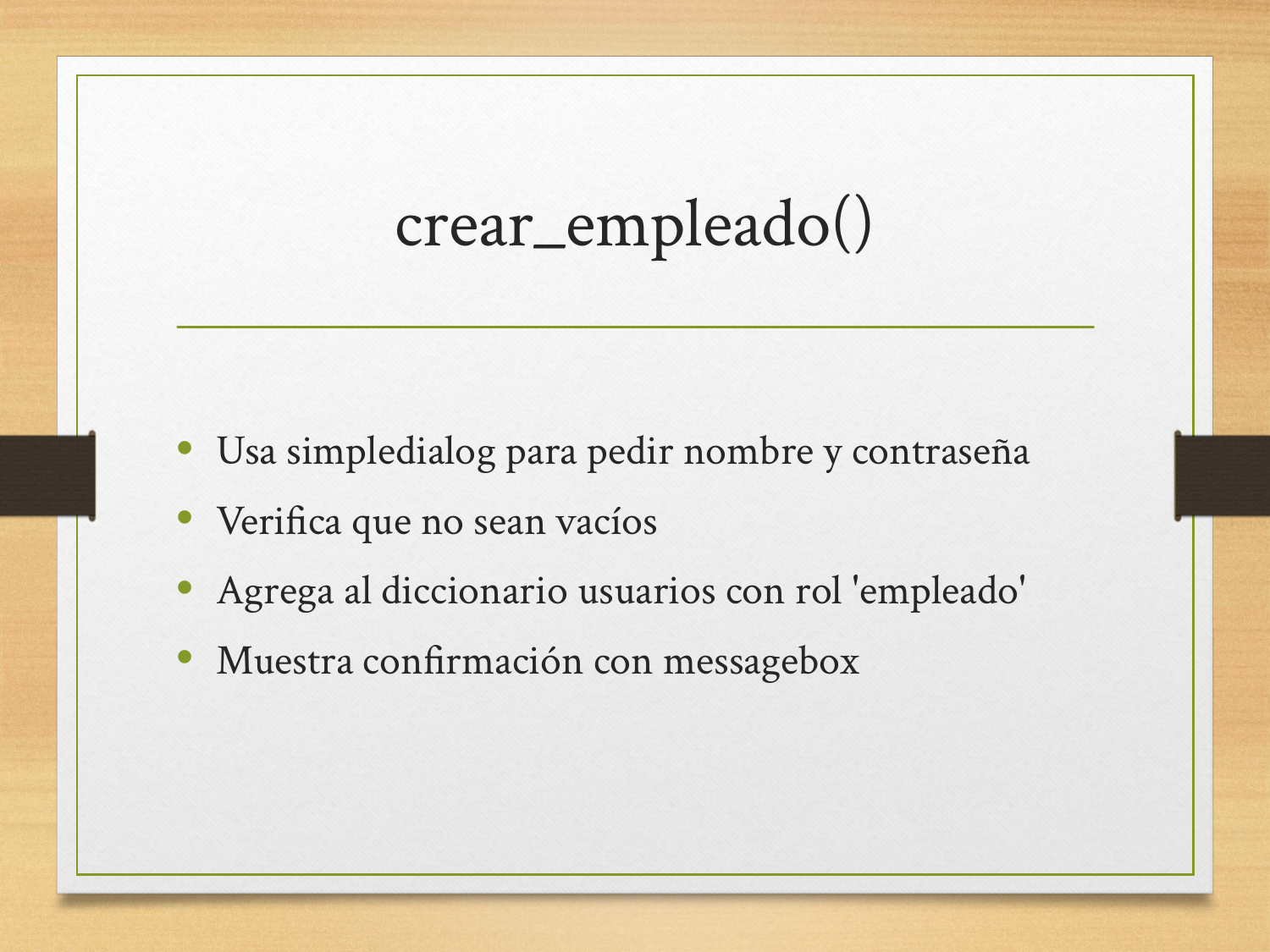

# crear_empleado()

Usa simpledialog para pedir nombre y contraseña
Verifica que no sean vacíos
Agrega al diccionario usuarios con rol 'empleado'
Muestra confirmación con messagebox